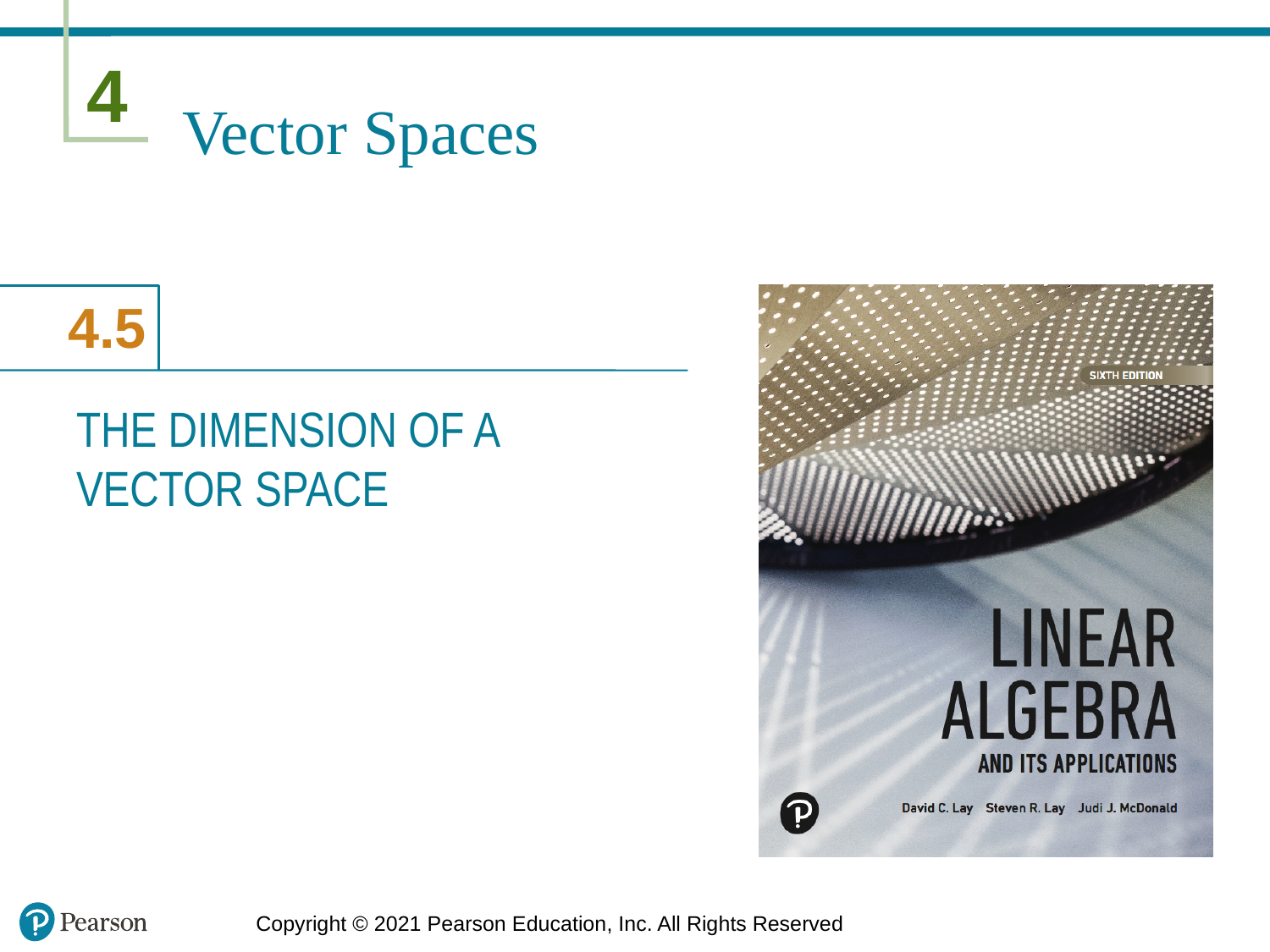

# Vector Spaces
THE DIMENSION OF A VECTOR SPACE
Copyright © 2021 Pearson Education, Inc. All Rights Reserved